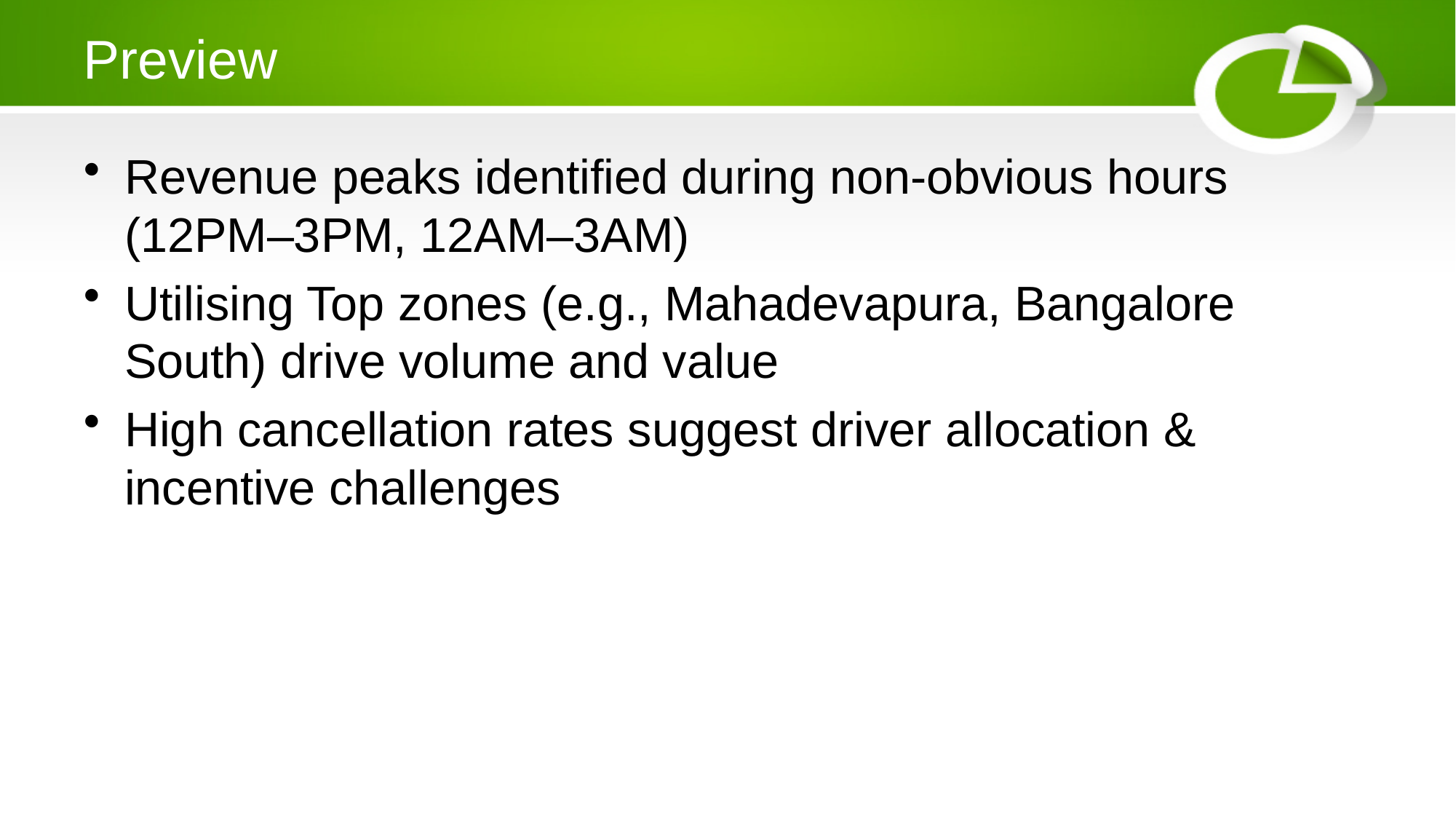

# Preview
Revenue peaks identified during non-obvious hours (12PM–3PM, 12AM–3AM)
Utilising Top zones (e.g., Mahadevapura, Bangalore South) drive volume and value
High cancellation rates suggest driver allocation & incentive challenges